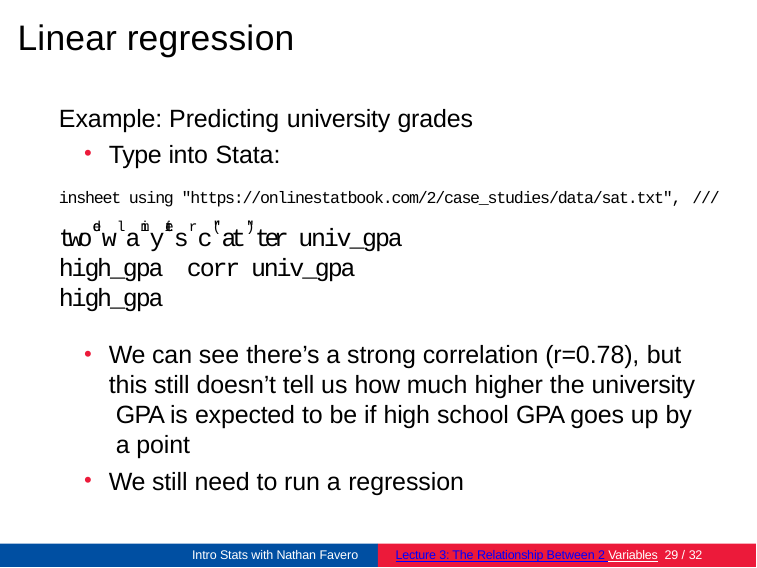

# Linear regression
Example: Predicting university grades
Type into Stata:
insheet using "https://onlinestatbook.com/2/case_studies/data/sat.txt", ///
twodewlaimyitesrc("at")ter univ_gpa high_gpa  corr univ_gpa high_gpa
We can see there’s a strong correlation (r=0.78), but  this still doesn’t tell us how much higher the university  GPA is expected to be if high school GPA goes up by  a point
We still need to run a regression

Intro Stats with Nathan Favero
Lecture 3: The Relationship Between 2 Variables 29 / 32